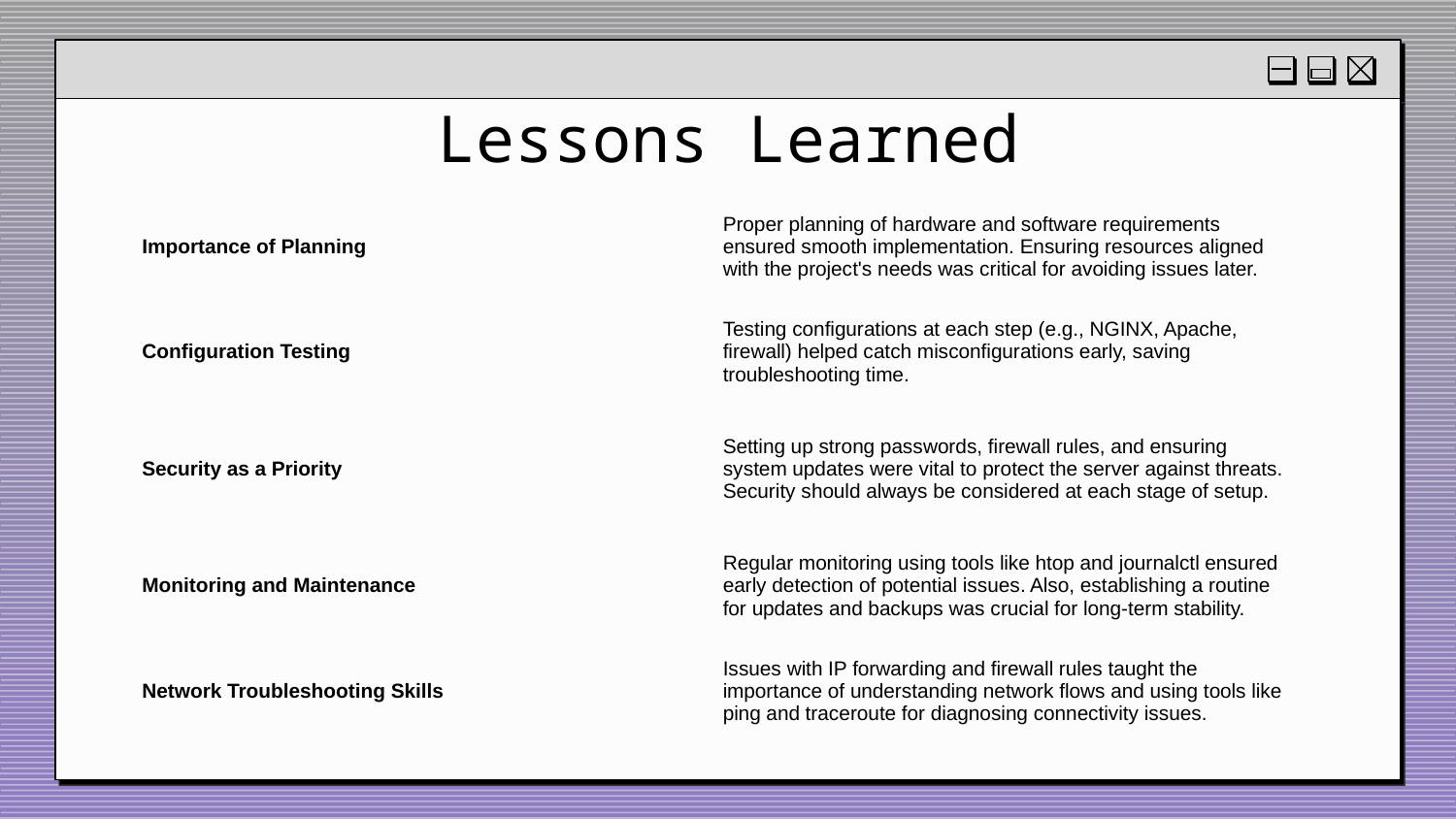

# Lessons Learned
| Importance of Planning | Proper planning of hardware and software requirements ensured smooth implementation. Ensuring resources aligned with the project's needs was critical for avoiding issues later. |
| --- | --- |
| Configuration Testing | Testing configurations at each step (e.g., NGINX, Apache, firewall) helped catch misconfigurations early, saving troubleshooting time. |
| Security as a Priority | Setting up strong passwords, firewall rules, and ensuring system updates were vital to protect the server against threats. Security should always be considered at each stage of setup. |
| Monitoring and Maintenance | Regular monitoring using tools like htop and journalctl ensured early detection of potential issues. Also, establishing a routine for updates and backups was crucial for long-term stability. |
| Network Troubleshooting Skills | Issues with IP forwarding and firewall rules taught the importance of understanding network flows and using tools like ping and traceroute for diagnosing connectivity issues. |